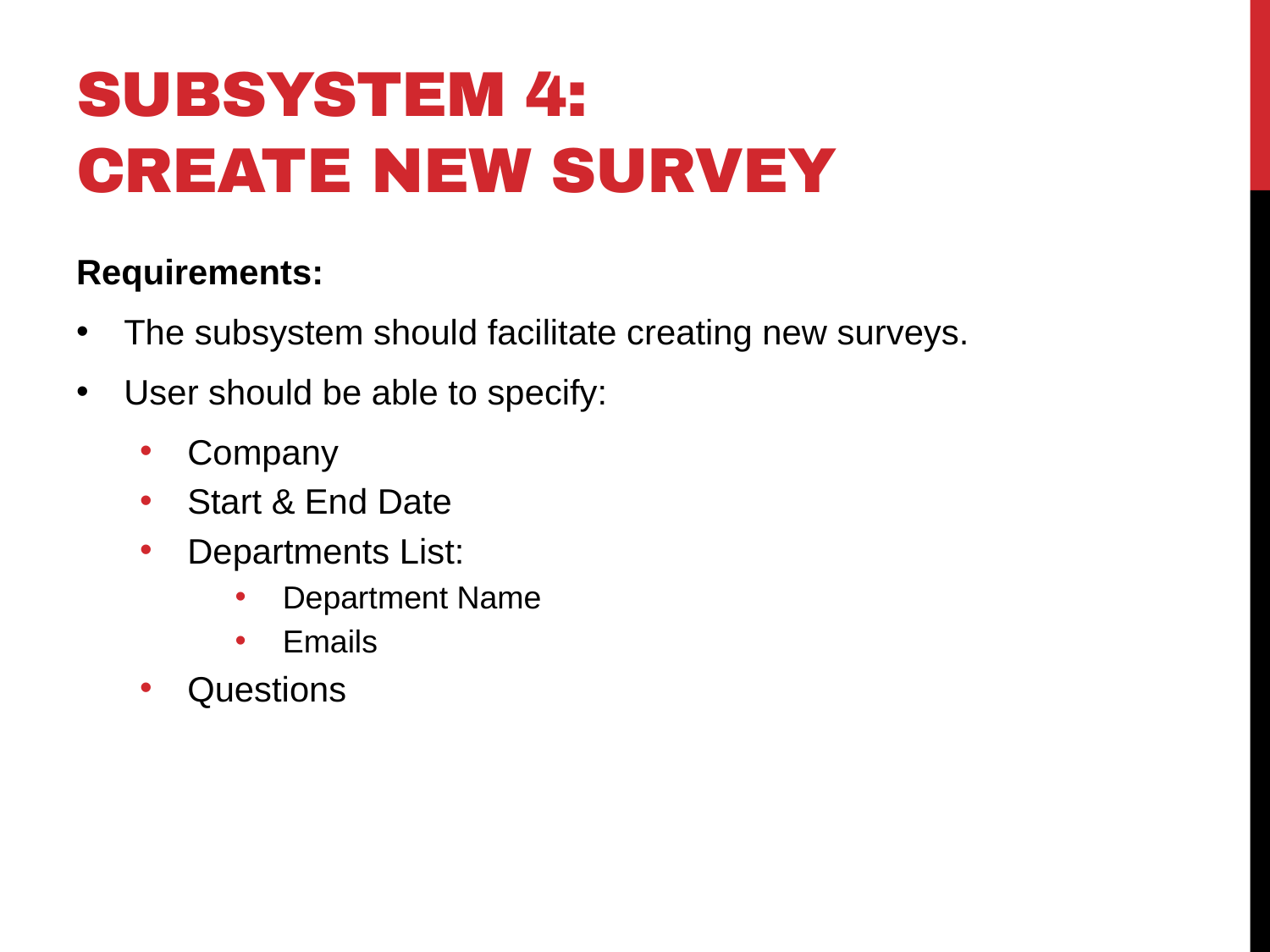

# Subsystem 4: create new Survey
Requirements:
The subsystem should facilitate creating new surveys.
User should be able to specify:
Company
Start & End Date
Departments List:
Department Name
Emails
Questions